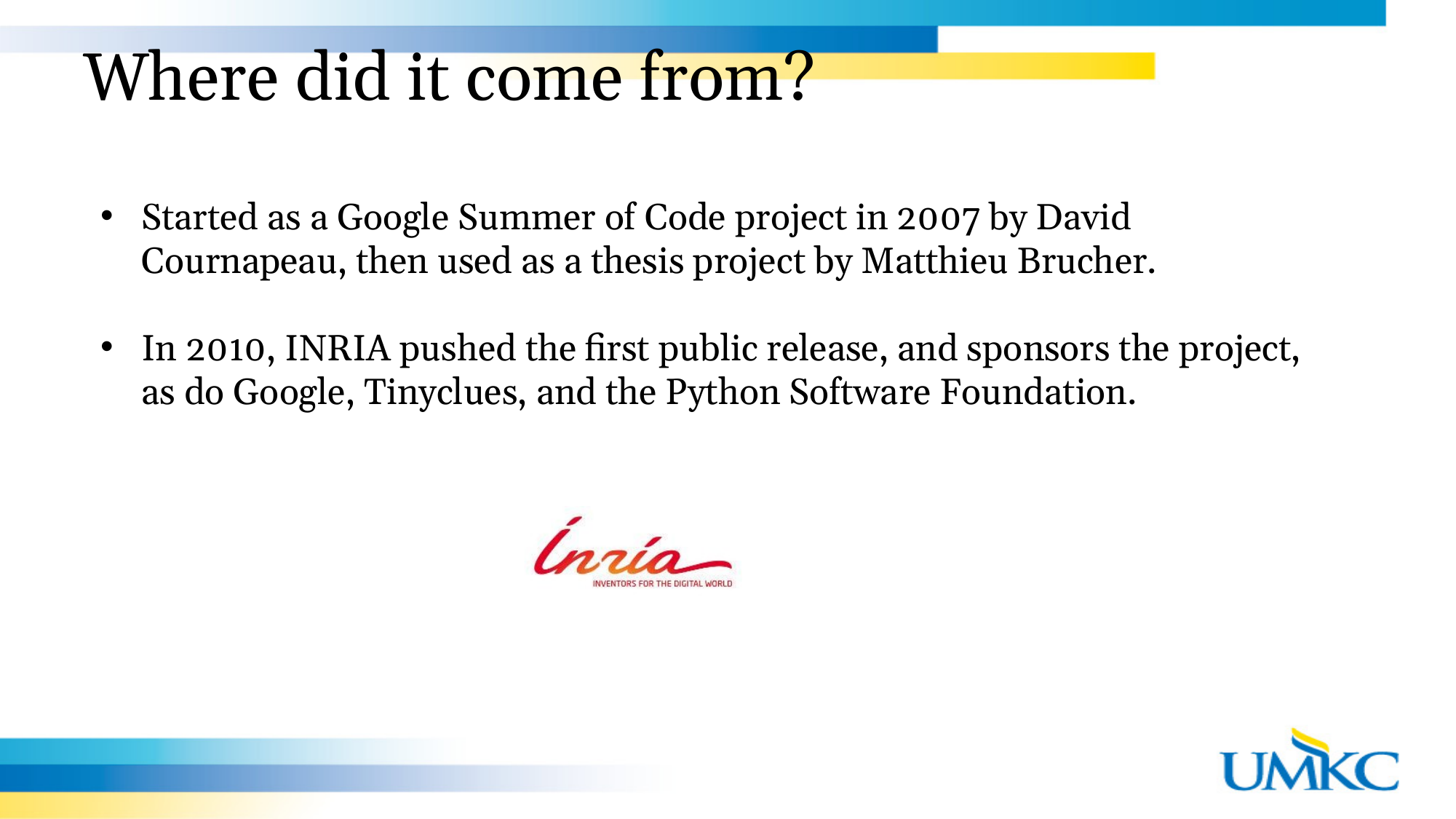

Where did it come from?
Started as a Google Summer of Code project in 2007 by David Cournapeau, then used as a thesis project by Matthieu Brucher.

In 2010, INRIA pushed the first public release, and sponsors the project, as do Google, Tinyclues, and the Python Software Foundation.